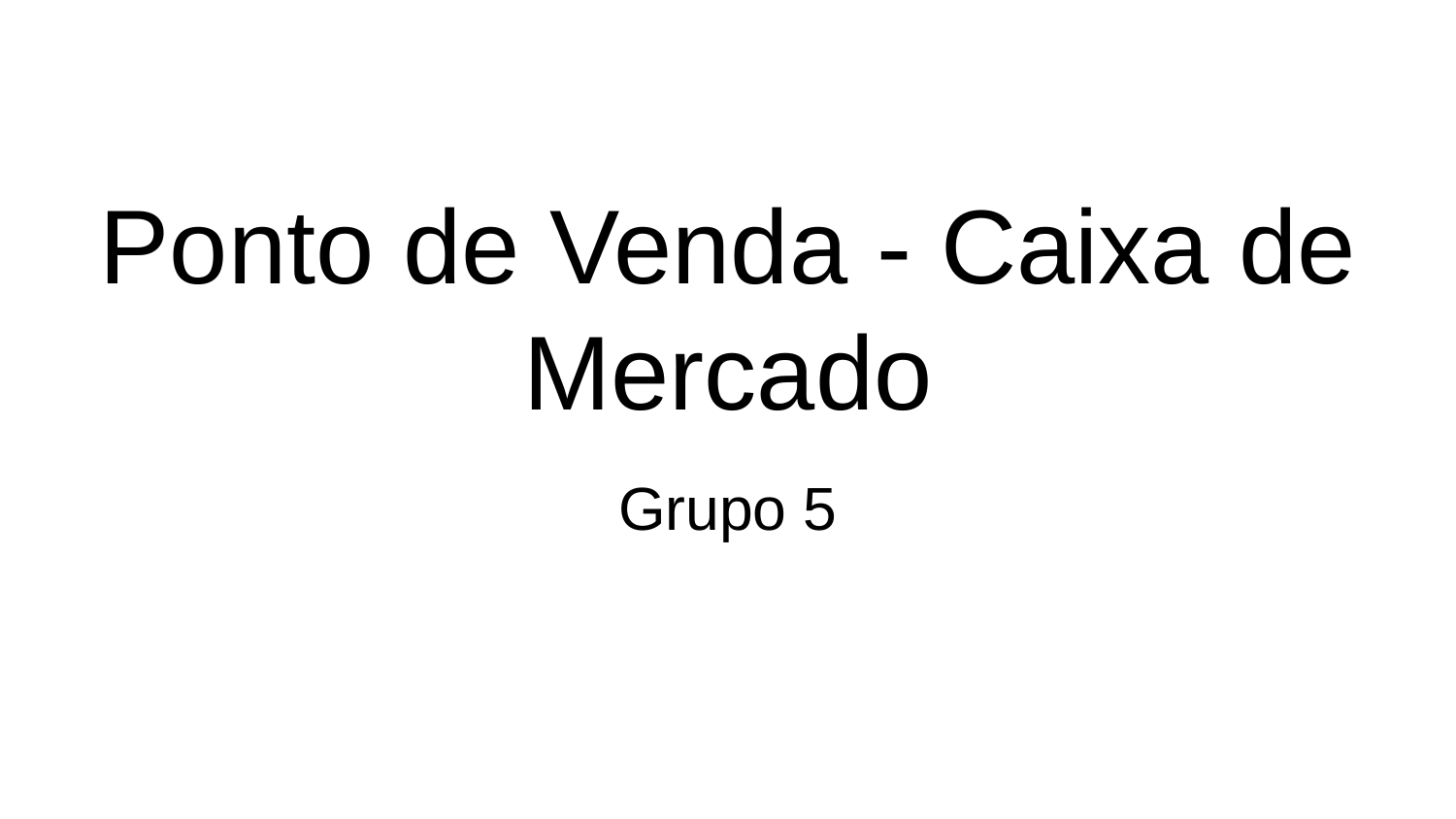

# Ponto de Venda - Caixa de Mercado
Grupo 5